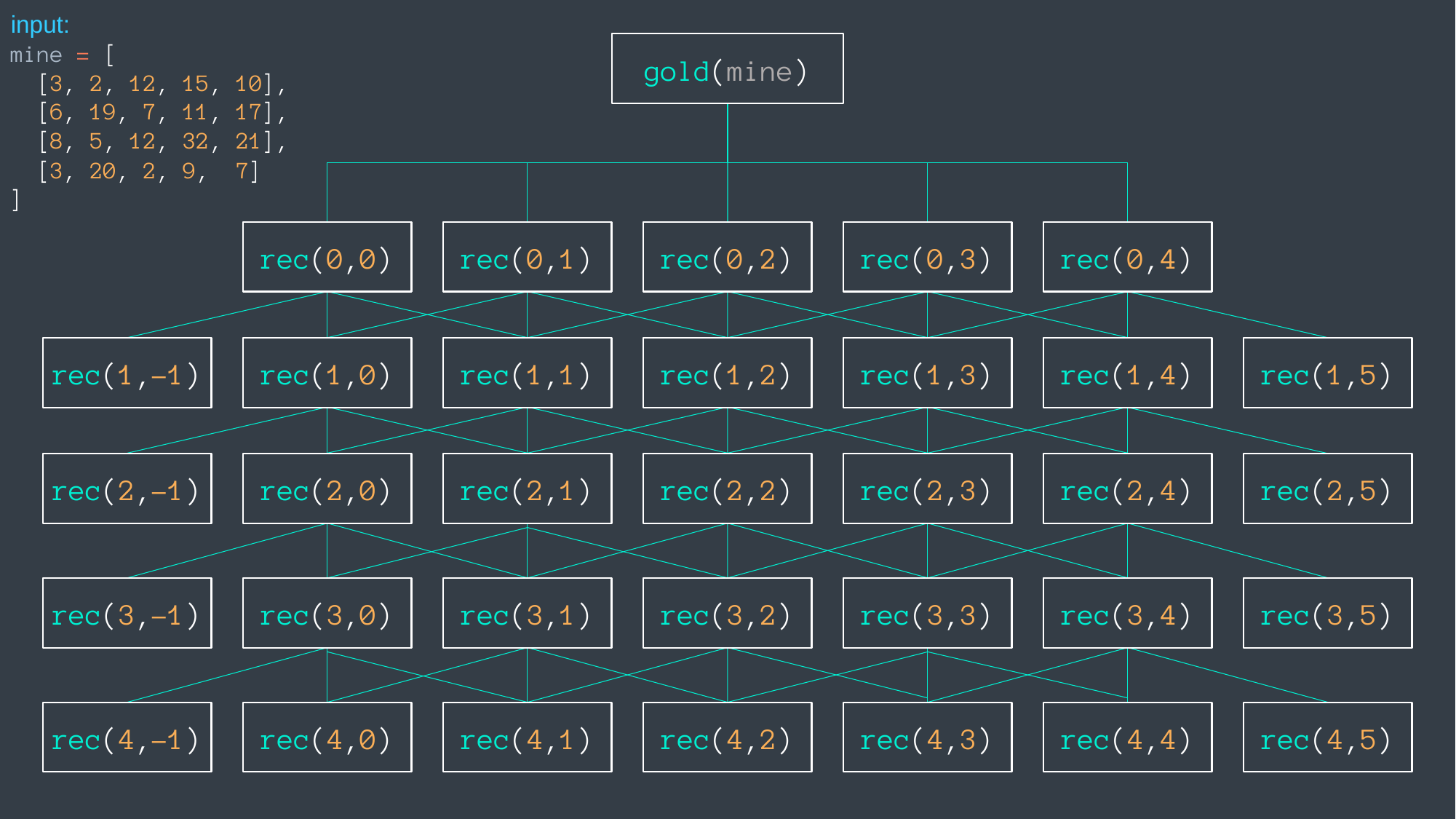

input:
mine = [
  [3, 2, 12, 15, 10],
  [6, 19, 7, 11, 17],
  [8, 5, 12, 32, 21],
  [3, 20, 2, 9,  7]
]
gold(mine)
rec(0,0)
rec(0,1)
rec(0,2)
rec(0,3)
rec(0,4)
rec(1,-1)
rec(1,0)
rec(1,1)
rec(1,2)
rec(1,3)
rec(1,4)
rec(1,5)
rec(2,-1)
rec(2,0)
rec(2,1)
rec(2,2)
rec(2,3)
rec(2,4)
rec(2,5)
rec(3,-1)
rec(3,0)
rec(3,1)
rec(3,2)
rec(3,3)
rec(3,4)
rec(3,5)
rec(4,-1)
rec(4,0)
rec(4,1)
rec(4,2)
rec(4,3)
rec(4,4)
rec(4,5)